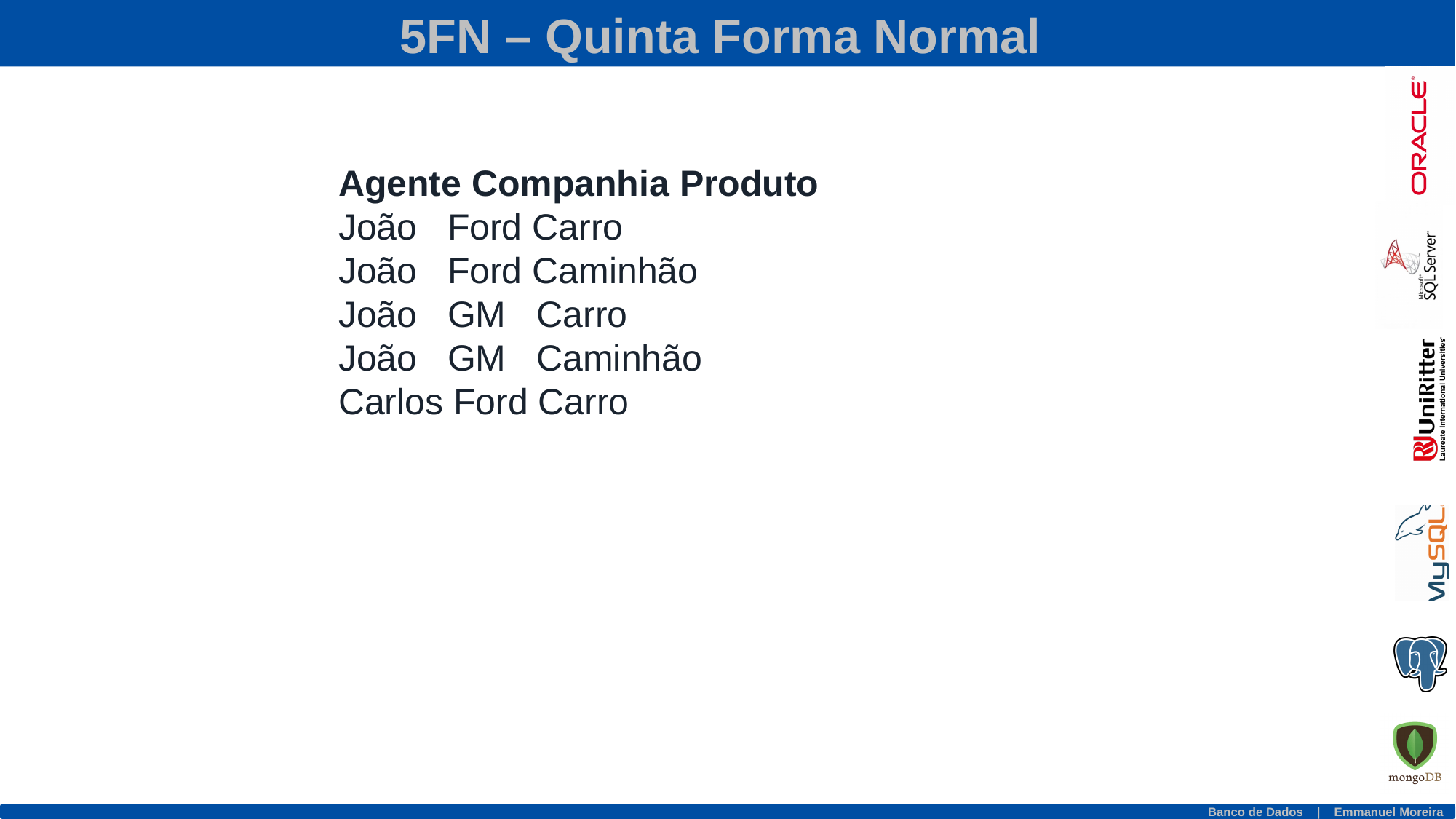

5FN – Quinta Forma Normal
Agente Companhia Produto
João   Ford Carro
João   Ford Caminhão
João   GM   Carro
João   GM   Caminhão
Carlos Ford Carro